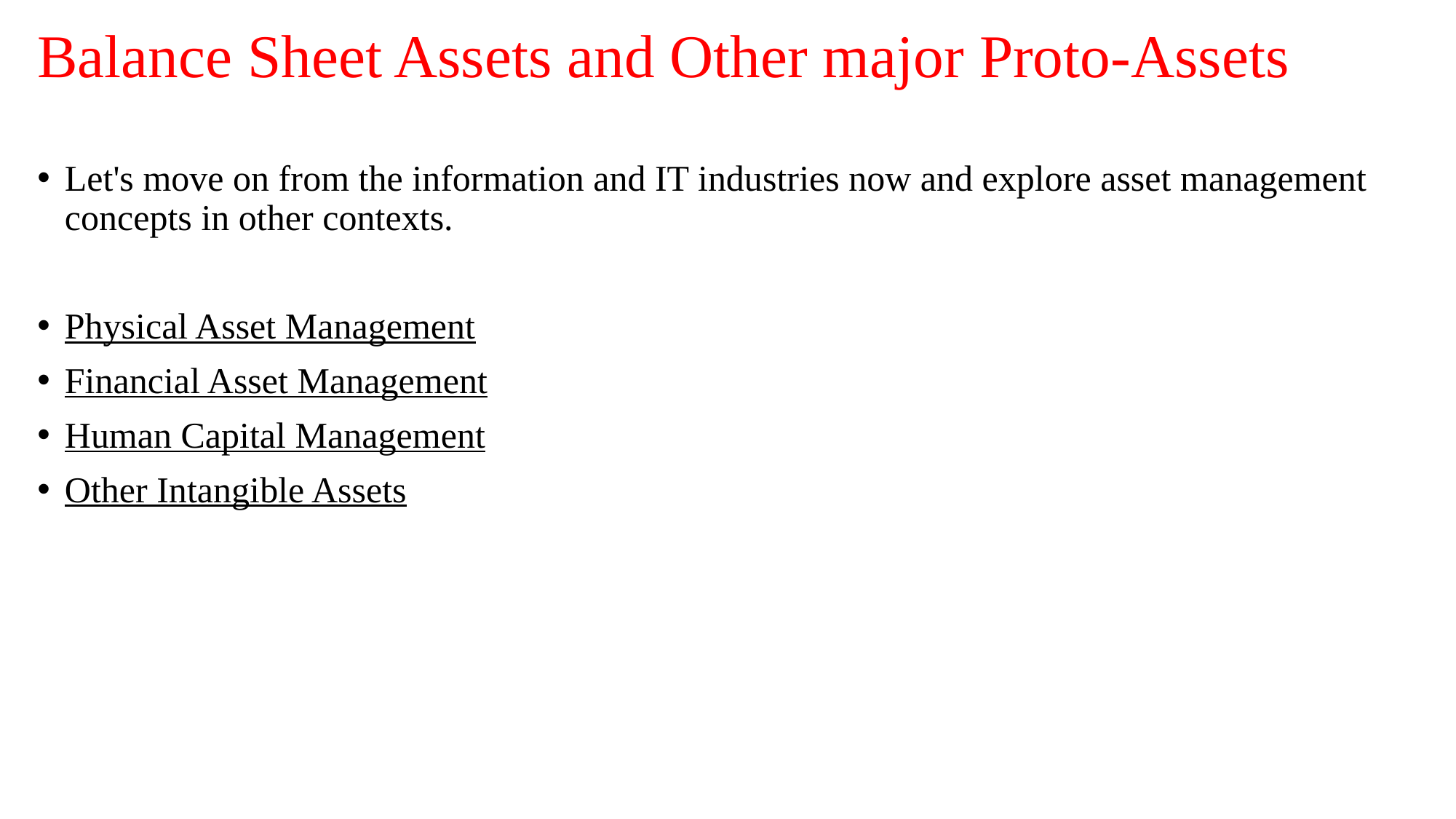

# Balance Sheet Assets and Other major Proto-Assets
Let's move on from the information and IT industries now and explore asset management concepts in other contexts.

Physical Asset Management
Financial Asset Management
Human Capital Management
Other Intangible Assets